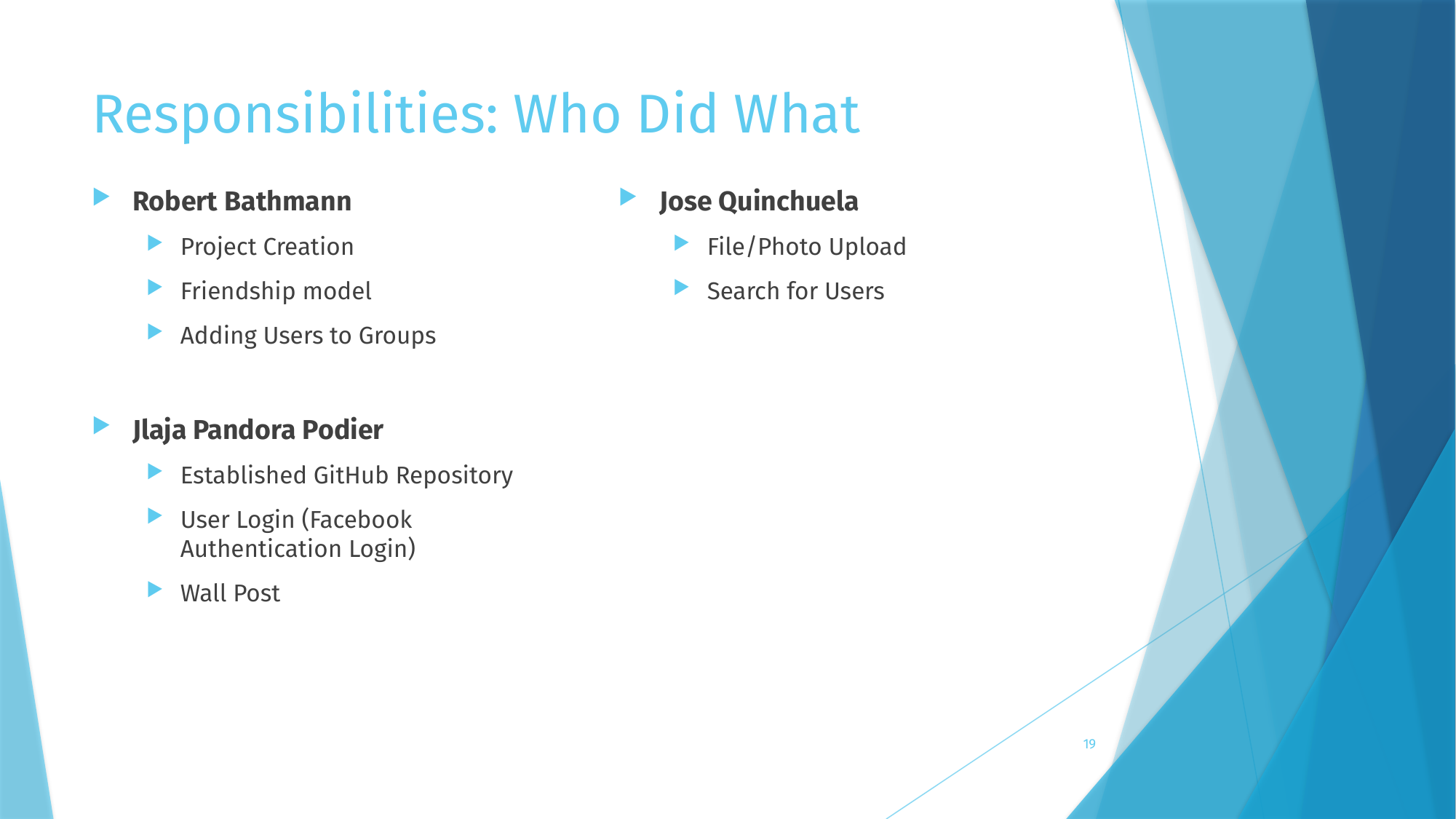

# Responsibilities: Who Did What
Robert Bathmann
Project Creation
Friendship model
Adding Users to Groups

Jlaja Pandora Podier
Established GitHub Repository
User Login (Facebook Authentication Login)
Wall Post

Jose Quinchuela
File/Photo Upload
Search for Users
19